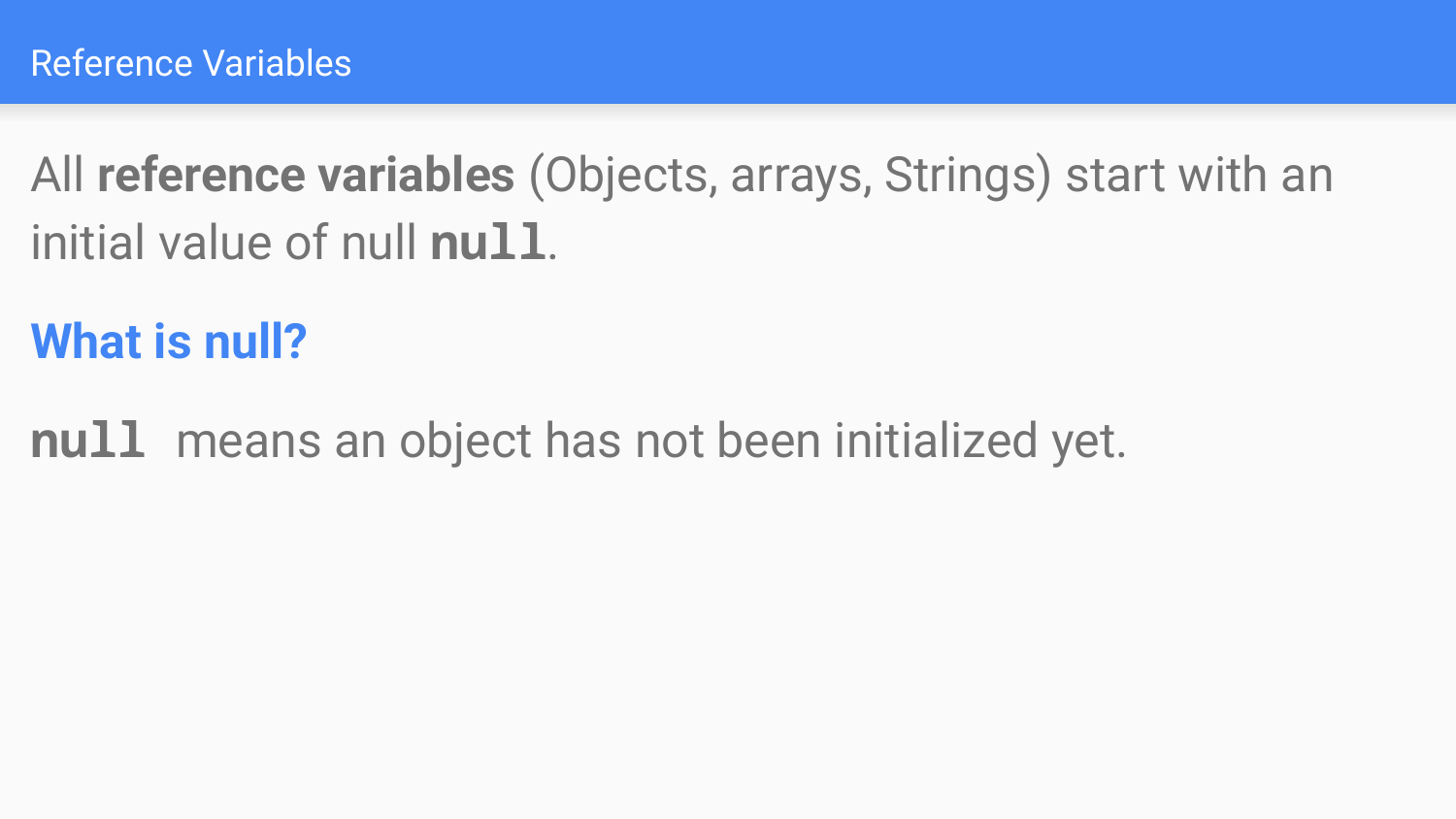

# Reference Variables
All reference variables (Objects, arrays, Strings) start with an initial value of null null.
What is null?
null means an object has not been initialized yet.